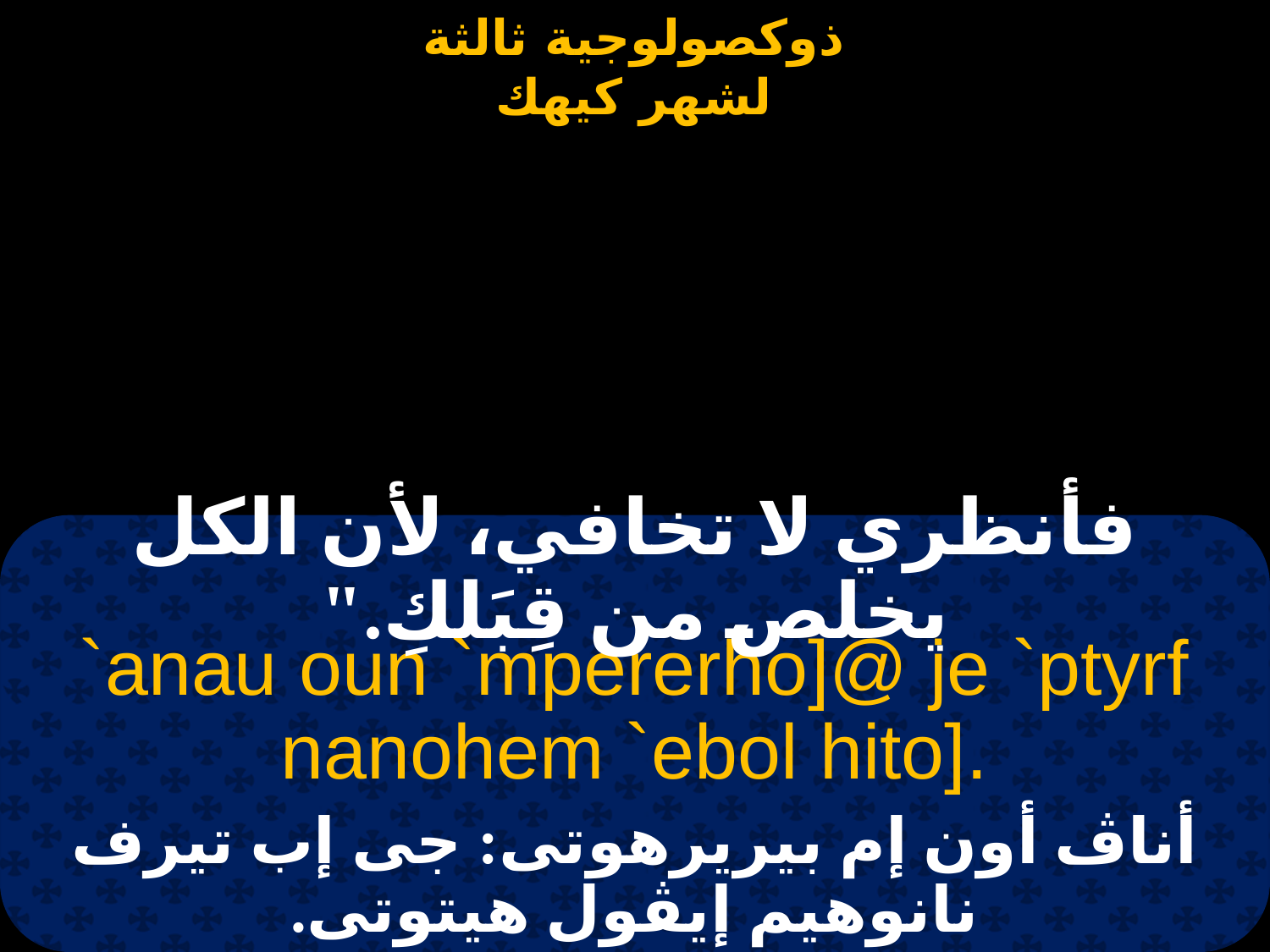

#
فأنظري لا تخافي، لأن الكل يخلص من قِبَلكِ."
`anau oun `mpererho]@ je `ptyrf nanohem `ebol hito].
أناڤ أون إم بيريرهوتى: جى إب تيرف نانوهيم إيڤول هيتوتى.